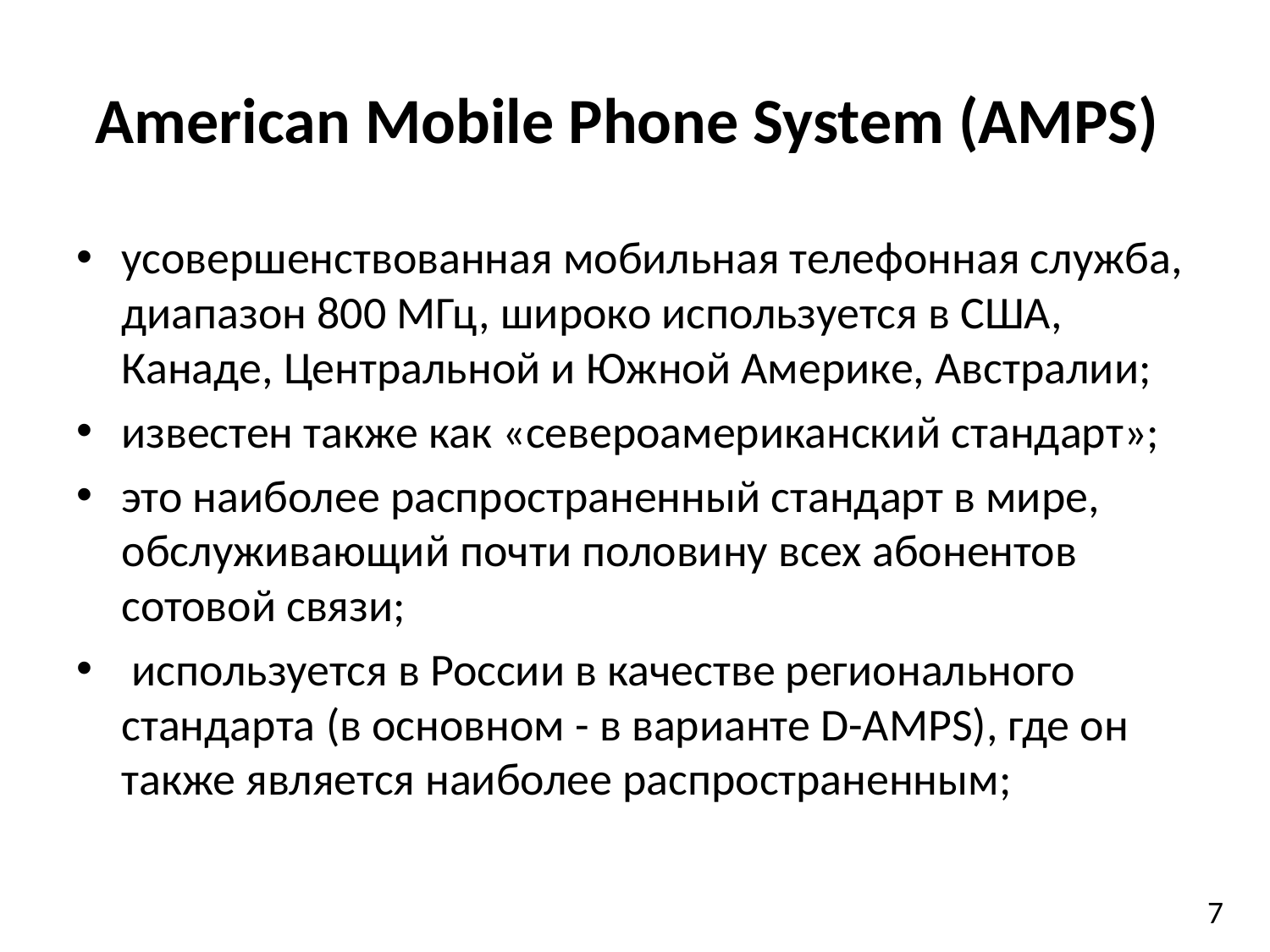

# American Mobile Phone System (AMPS)
усовершенствованная мобильная телефонная служба, диапазон 800 МГц, широко используется в США, Канаде, Центральной и Южной Америке, Австралии;
известен также как «североамериканский стандарт»;
это наиболее распространенный стандарт в мире, обслуживающий почти половину всех абонентов сотовой связи;
 используется в России в качестве регионального стандарта (в основном - в варианте D-AMPS), где он также является наиболее распространенным;

7